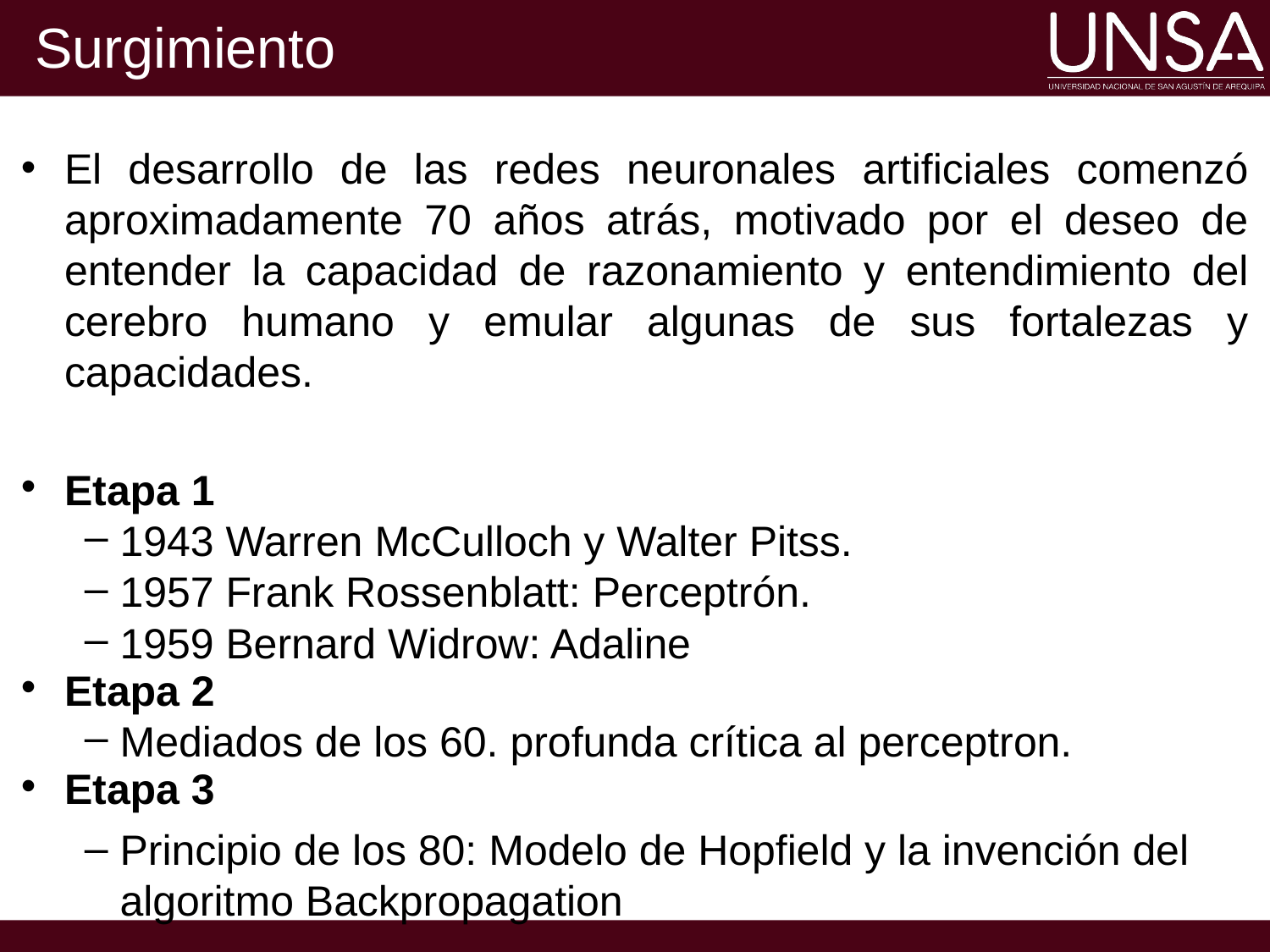

# Surgimiento
El desarrollo de las redes neuronales artificiales comenzó aproximadamente 70 años atrás, motivado por el deseo de entender la capacidad de razonamiento y entendimiento del cerebro humano y emular algunas de sus fortalezas y capacidades.

Etapa 1
1943 Warren McCulloch y Walter Pitss.
1957 Frank Rossenblatt: Perceptrón.
1959 Bernard Widrow: Adaline
Etapa 2
Mediados de los 60. profunda crítica al perceptron.
Etapa 3
Principio de los 80: Modelo de Hopfield y la invención del algoritmo Backpropagation